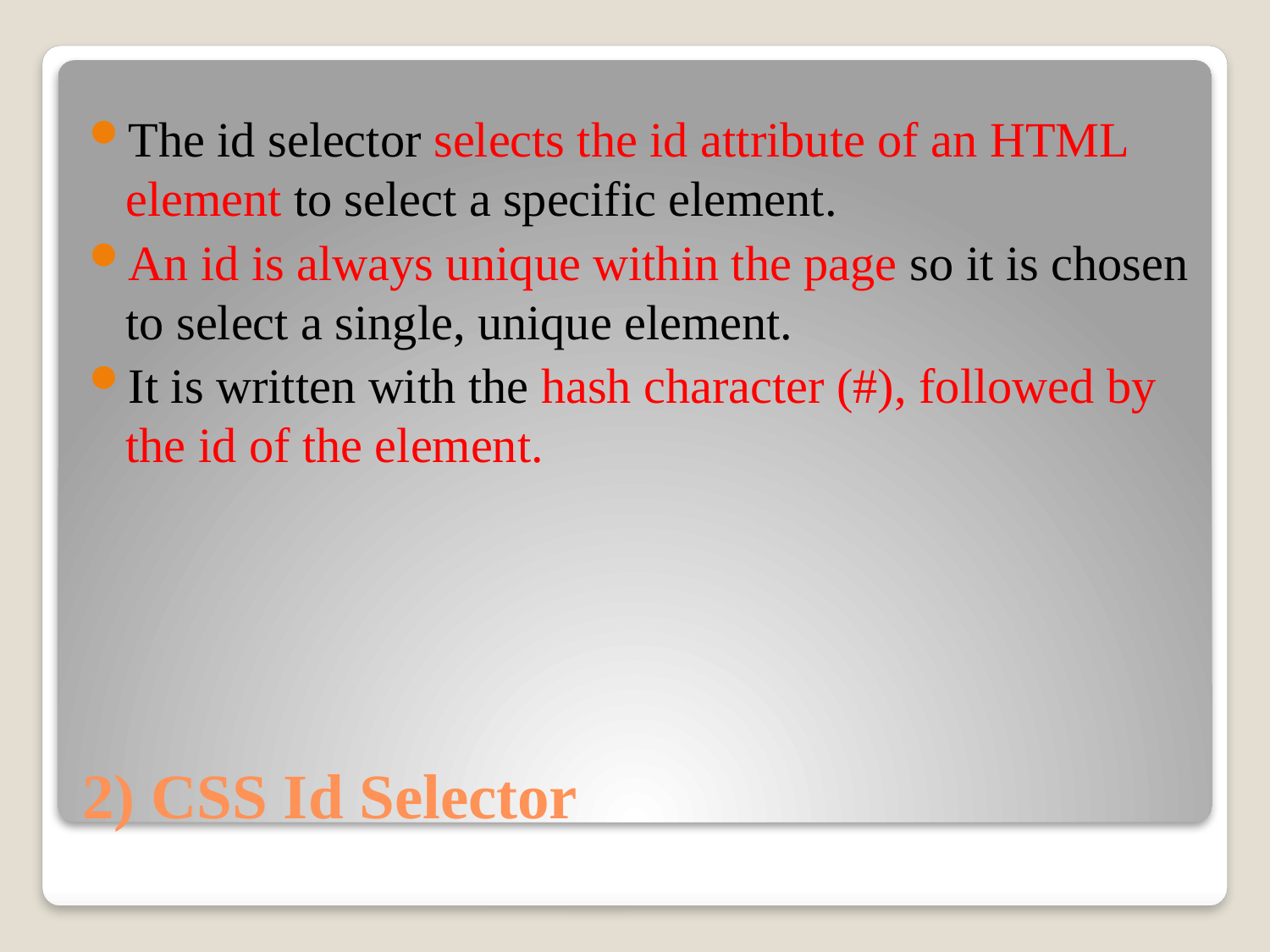

The id selector selects the id attribute of an HTML element to select a specific element.
An id is always unique within the page so it is chosen to select a single, unique element.
It is written with the hash character (#), followed by the id of the element.

# 2) CSS Id Selector